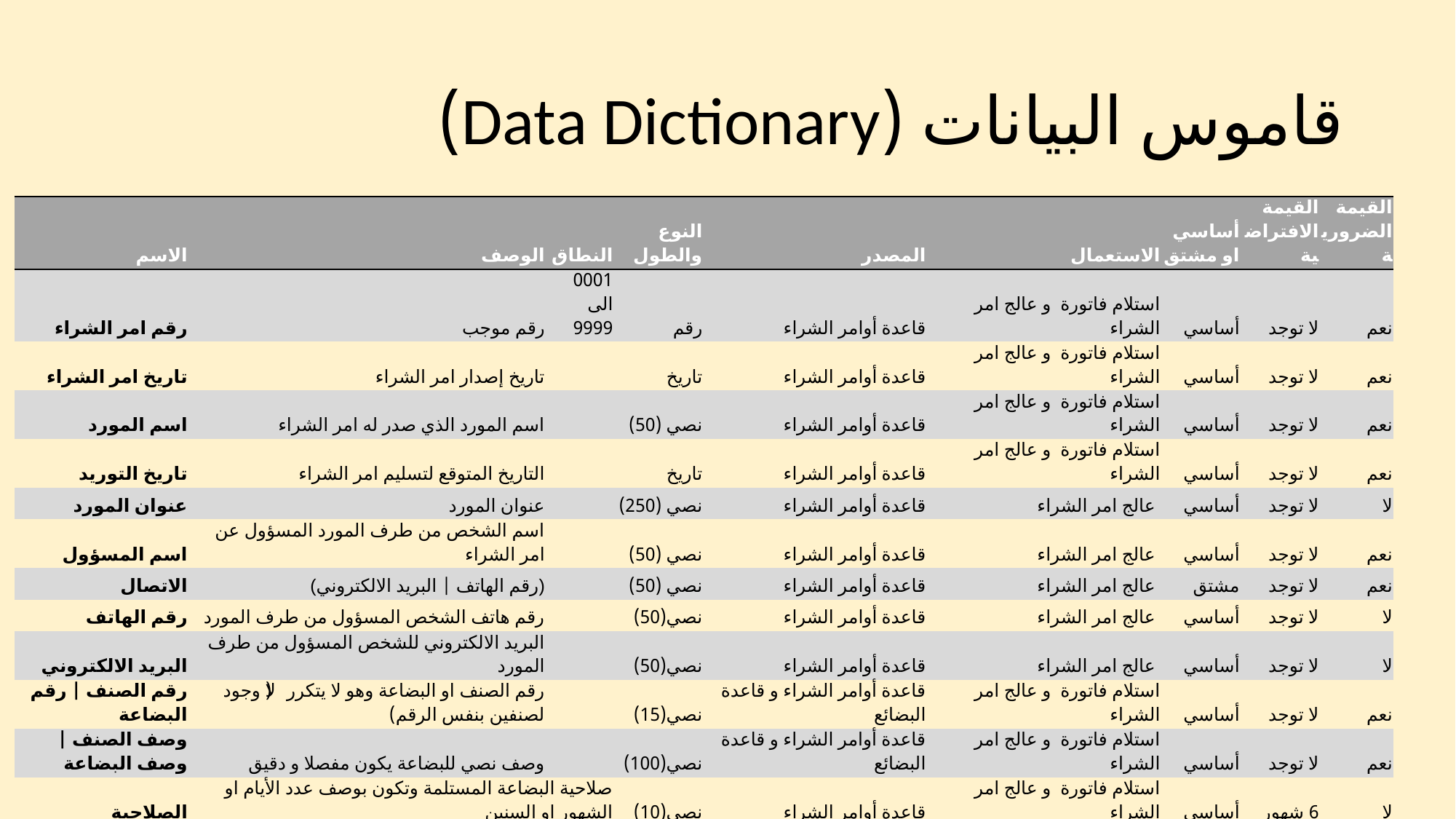

# قاموس البيانات (Data Dictionary)
| الاسم | الوصف | النطاق | النوع والطول | المصدر | الاستعمال | أساسي او مشتق | القيمة الافتراضية | القيمة الضرورية |
| --- | --- | --- | --- | --- | --- | --- | --- | --- |
| رقم امر الشراء | رقم موجب | 0001 الى 9999 | رقم | قاعدة أوامر الشراء | استلام فاتورة و عالج امر الشراء | أساسي | لا توجد | نعم |
| تاريخ امر الشراء | تاريخ إصدار امر الشراء |  | تاريخ | قاعدة أوامر الشراء | استلام فاتورة و عالج امر الشراء | أساسي | لا توجد | نعم |
| اسم المورد | اسم المورد الذي صدر له امر الشراء |  | نصي (50) | قاعدة أوامر الشراء | استلام فاتورة و عالج امر الشراء | أساسي | لا توجد | نعم |
| تاريخ التوريد | التاريخ المتوقع لتسليم امر الشراء |  | تاريخ | قاعدة أوامر الشراء | استلام فاتورة و عالج امر الشراء | أساسي | لا توجد | نعم |
| عنوان المورد | عنوان المورد |  | نصي (250) | قاعدة أوامر الشراء | عالج امر الشراء | أساسي | لا توجد | لا |
| اسم المسؤول | اسم الشخص من طرف المورد المسؤول عن امر الشراء |  | نصي (50) | قاعدة أوامر الشراء | عالج امر الشراء | أساسي | لا توجد | نعم |
| الاتصال | (رقم الهاتف | البريد الالكتروني) |  | نصي (50) | قاعدة أوامر الشراء | عالج امر الشراء | مشتق | لا توجد | نعم |
| رقم الهاتف | رقم هاتف الشخص المسؤول من طرف المورد |  | نصي(50) | قاعدة أوامر الشراء | عالج امر الشراء | أساسي | لا توجد | لا |
| البريد الالكتروني | البريد الالكتروني للشخص المسؤول من طرف المورد |  | نصي(50) | قاعدة أوامر الشراء | عالج امر الشراء | أساسي | لا توجد | لا |
| رقم الصنف | رقم البضاعة | رقم الصنف او البضاعة وهو لا يتكرر (لا وجود لصنفين بنفس الرقم) |  | نصي(15) | قاعدة أوامر الشراء و قاعدة البضائع | استلام فاتورة و عالج امر الشراء | أساسي | لا توجد | نعم |
| وصف الصنف | وصف البضاعة | وصف نصي للبضاعة يكون مفصلا و دقيق |  | نصي(100) | قاعدة أوامر الشراء و قاعدة البضائع | استلام فاتورة و عالج امر الشراء | أساسي | لا توجد | نعم |
| الصلاحية | صلاحية البضاعة المستلمة وتكون بوصف عدد الأيام او الشهور او السنين |  | نصي(10) | قاعدة أوامر الشراء | استلام فاتورة و عالج امر الشراء | أساسي | 6 شهور | لا |
| الكمية المطلوبة | رقم ويصف عدد الوحدات المطلوبة من البضاعة |  | رقم | قاعدة أوامر الشراء | استلام فاتورة و عالج امر الشراء | أساسي | لا توجد | نعم |
| السعر | السعر بالدينار للوحدة |  | رقم | قاعدة أوامر الشراء | استلام فاتورة و عالج امر الشراء | أساسي | 0 | لا |